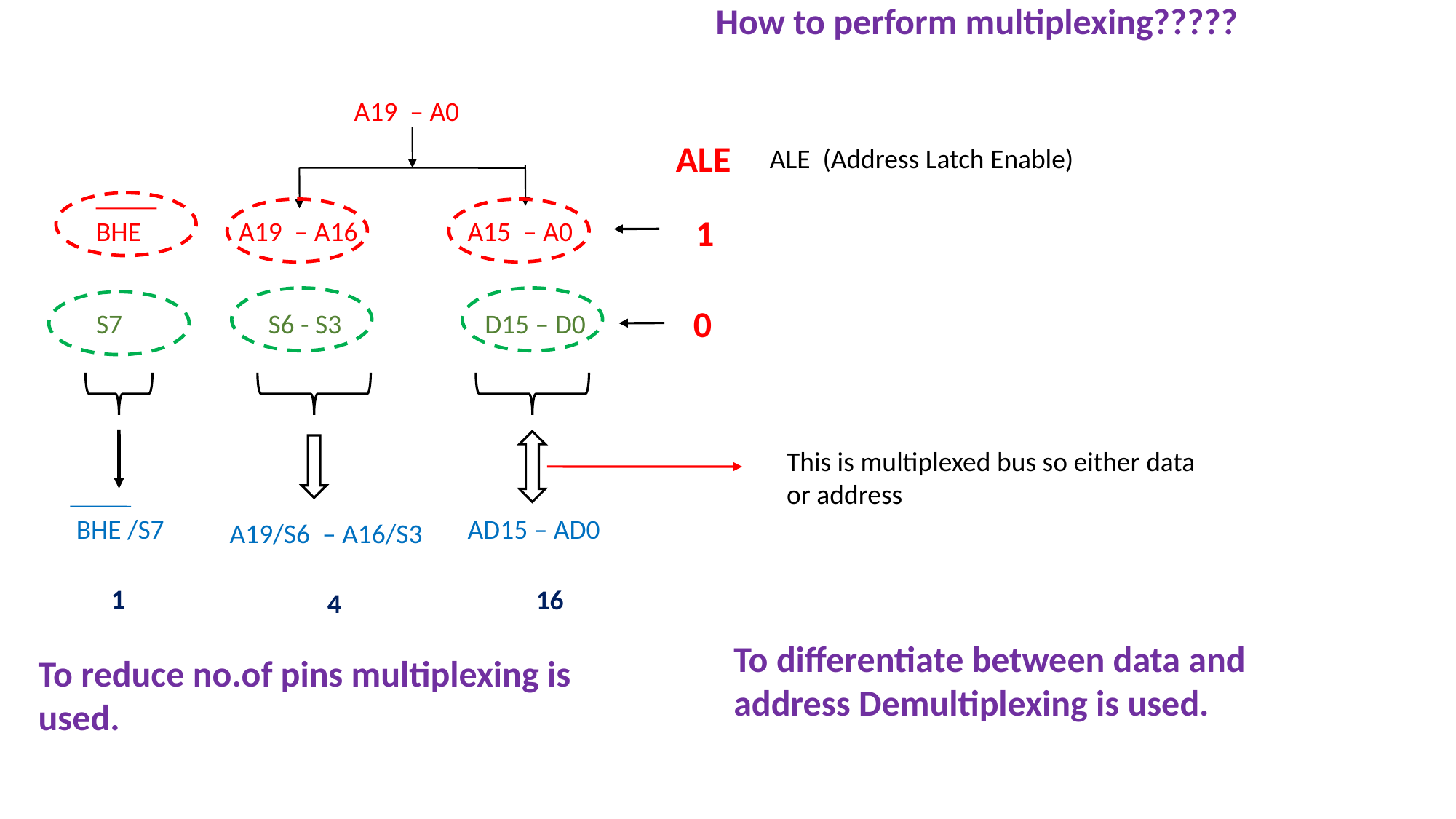

How to perform multiplexing?????
A19  – A0

BHE
A19  – A16
A15  – A0
S7
S6 - S3
D15 – D0

BHE /S7
AD15 – AD0
A19/S6  – A16/S3

1
16
4

ALE
ALE  (Address Latch Enable)

1

0

This is multiplexed bus so either data or address

To differentiate between data and address Demultiplexing is used.
To reduce no.of pins multiplexing is used.